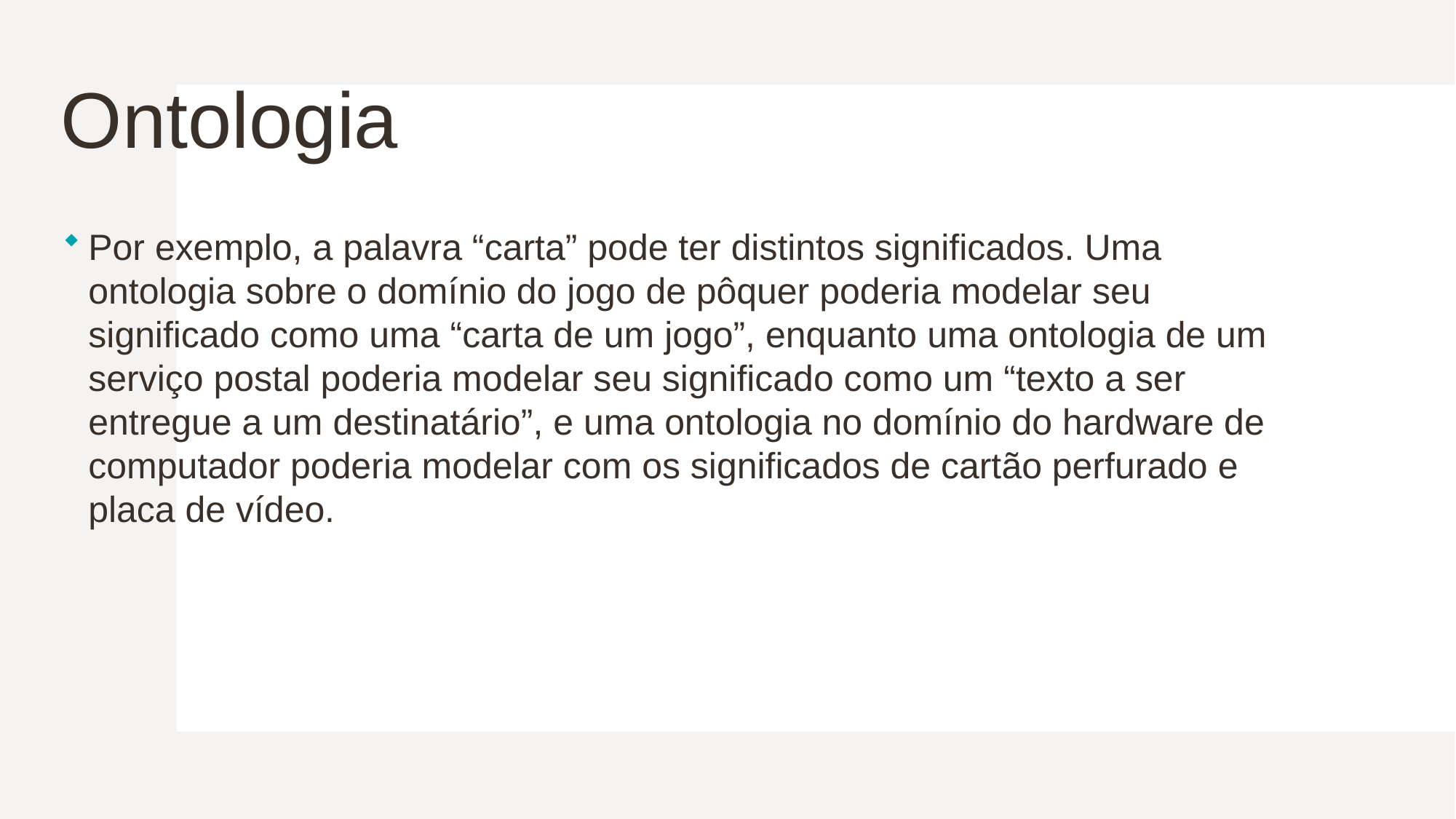

# Ontologia
Por exemplo, a palavra “carta” pode ter distintos significados. Uma ontologia sobre o domínio do jogo de pôquer poderia modelar seu significado como uma “carta de um jogo”, enquanto uma ontologia de um serviço postal poderia modelar seu significado como um “texto a ser entregue a um destinatário”, e uma ontologia no domínio do hardware de computador poderia modelar com os significados de cartão perfurado e placa de vídeo.